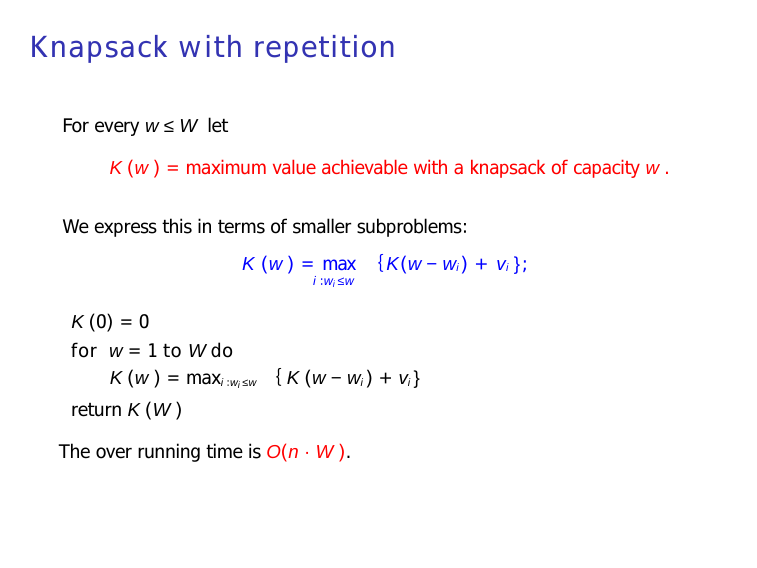

# Knapsack with repetition
For every w ≤ W  let
K (w ) = maximum value achievable with a knapsack of capacity w .

We express this in terms of smaller subproblems:
K (w ) = max ｛         K (w − wi ) + vi };
i :wi ≤w
K (0) = 0
for  w = 1 to W do
K (w ) = maxi :wi ≤w ｛K (w − wi ) + vi }
return K (W )
The over running time is O(n · W ).